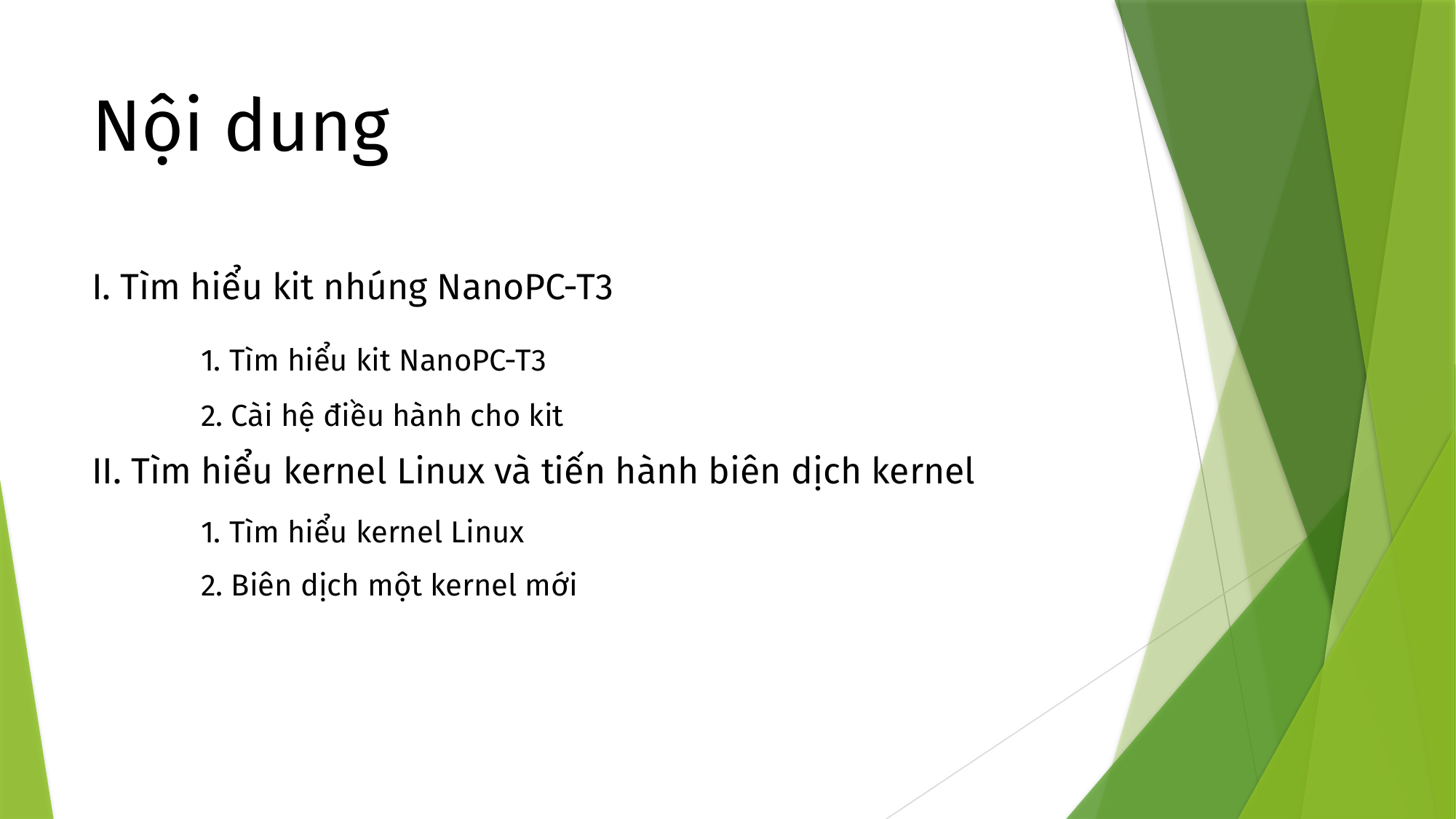

# Nội dung
I. Tìm hiểu kit nhúng NanoPC-T3
	1. Tìm hiểu kit NanoPC-T3
	2. Cài hệ điều hành cho kit
II. Tìm hiểu kernel Linux và tiến hành biên dịch kernel
	1. Tìm hiểu kernel Linux
	2. Biên dịch một kernel mới